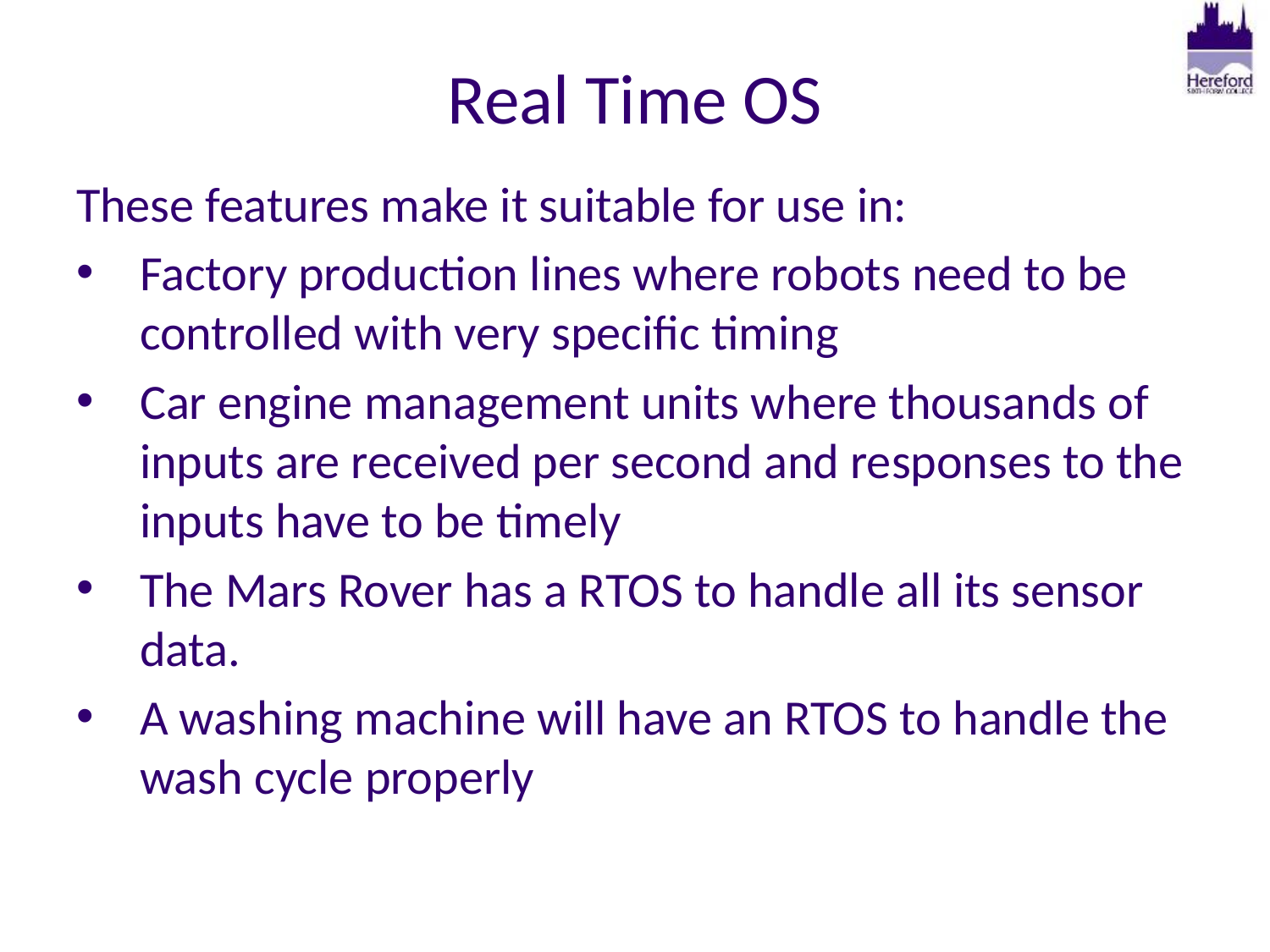

# Real Time OS
These features make it suitable for use in:
Factory production lines where robots need to be controlled with very specific timing
Car engine management units where thousands of inputs are received per second and responses to the inputs have to be timely
The Mars Rover has a RTOS to handle all its sensor data.
A washing machine will have an RTOS to handle the wash cycle properly